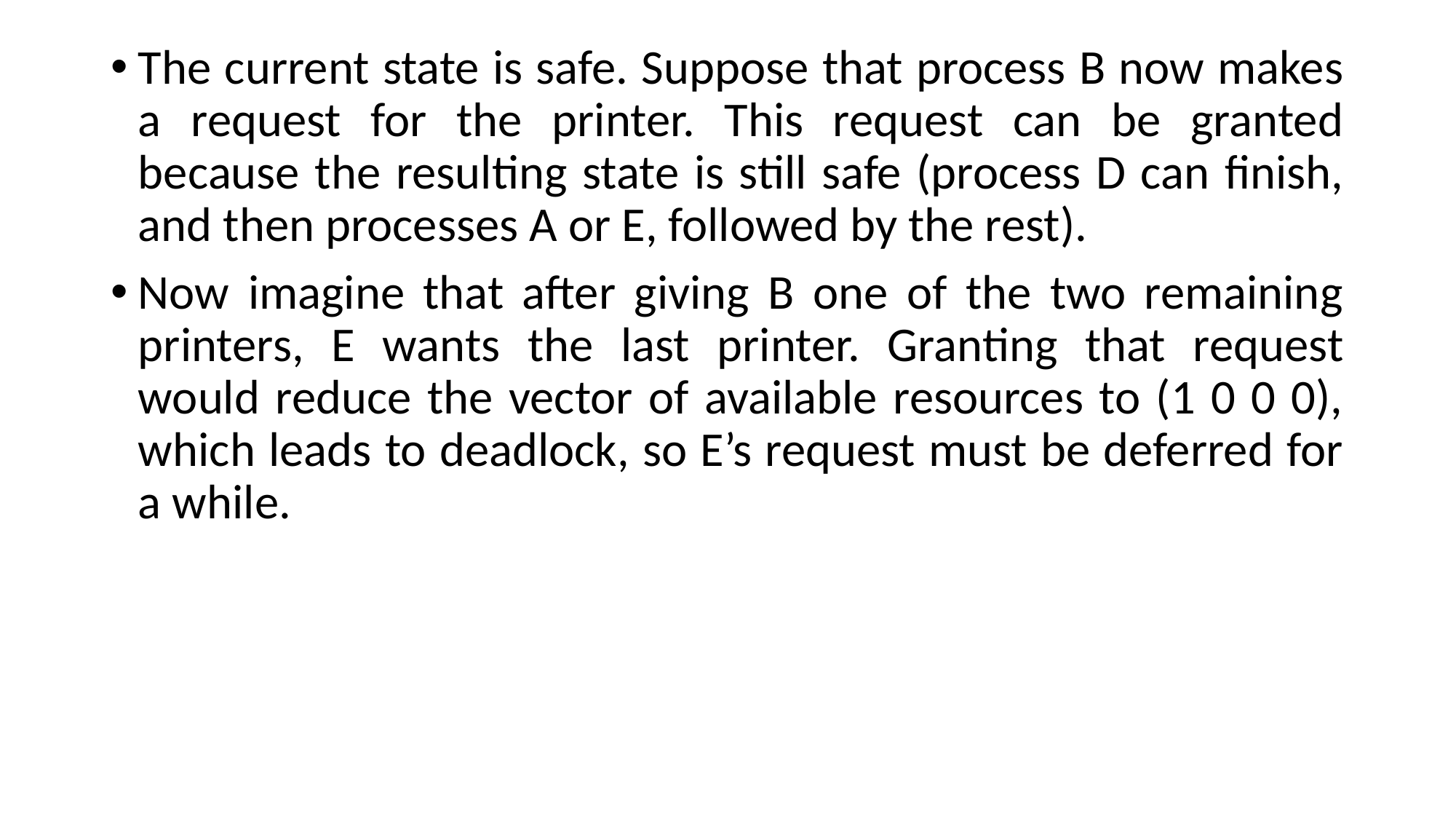

The current state is safe. Suppose that process B now makes a request for the printer. This request can be granted because the resulting state is still safe (process D can finish, and then processes A or E, followed by the rest).
Now imagine that after giving B one of the two remaining printers, E wants the last printer. Granting that request would reduce the vector of available resources to (1 0 0 0), which leads to deadlock, so E’s request must be deferred for a while.